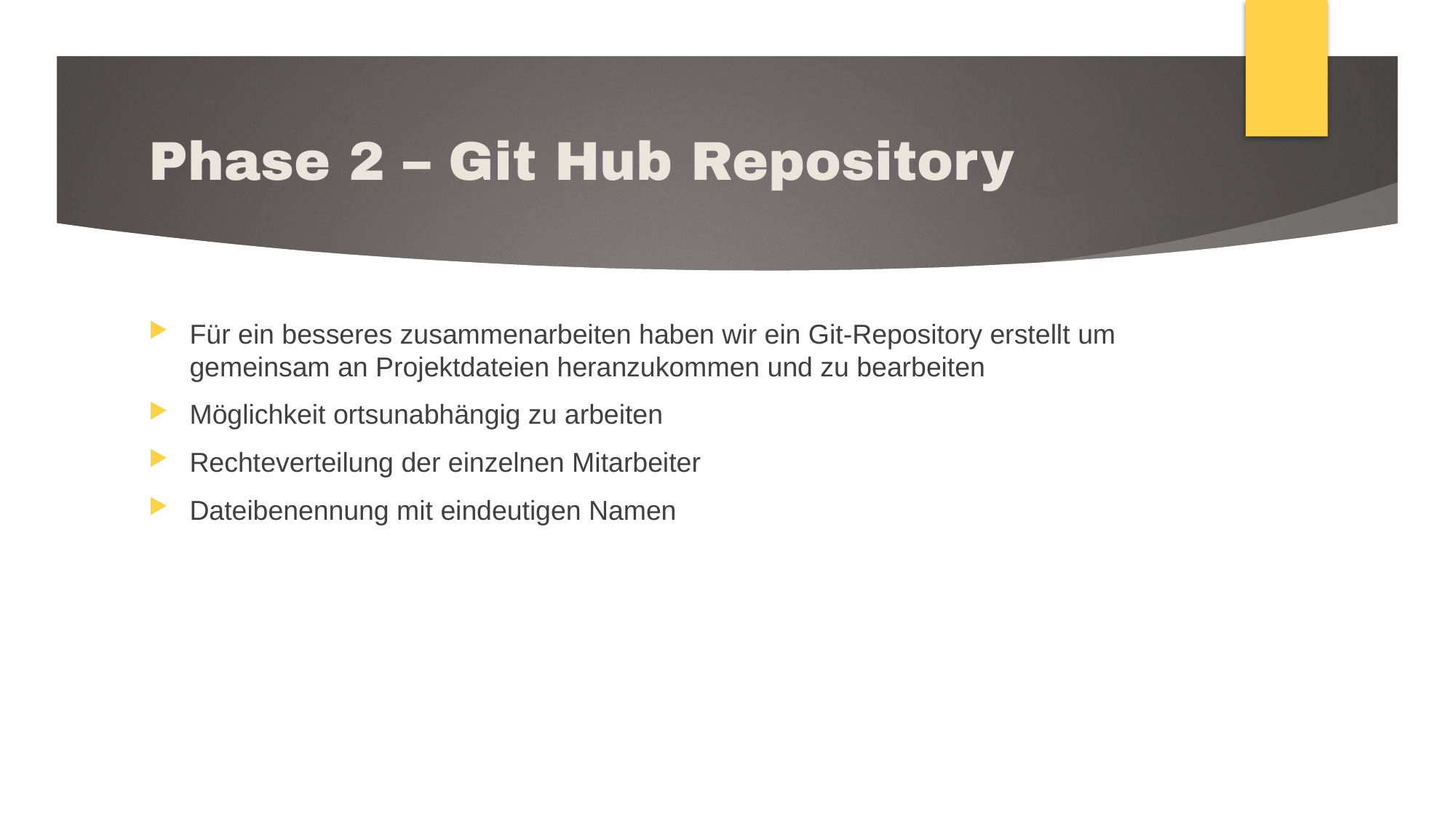

# Phase 2 – Git Hub Repository
Für ein besseres zusammenarbeiten haben wir ein Git-Repository erstellt um gemeinsam an Projektdateien heranzukommen und zu bearbeiten
Möglichkeit ortsunabhängig zu arbeiten
Rechteverteilung der einzelnen Mitarbeiter
Dateibenennung mit eindeutigen Namen